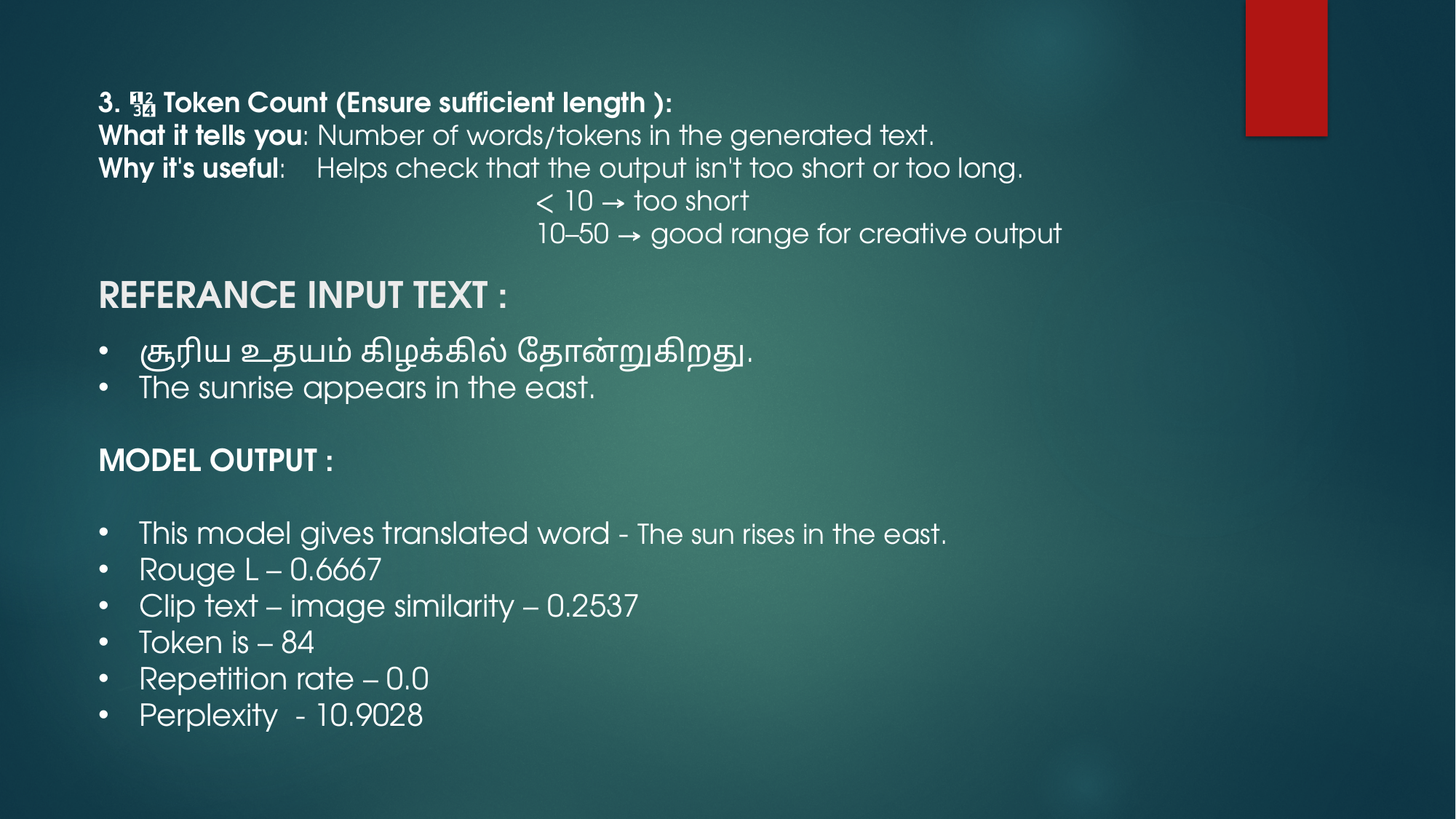

3. 🔢 Token Count (Ensure sufficient length ):
What it tells you: Number of words/tokens in the generated text.
Why it's useful: 	Helps check that the output isn't too short or too long.
				< 10 → too short
				10–50 → good range for creative output

# REFERANCE INPUT TEXT :
சூரிய உதயம் கிழக்கில் தோன்றுகிறது.
The sunrise appears in the east.

MODEL OUTPUT :

This model gives translated word - The sun rises in the east.
Rouge L – 0.6667
Clip text – image similarity – 0.2537
Token is – 84
Repetition rate – 0.0
Perplexity  - 10.9028